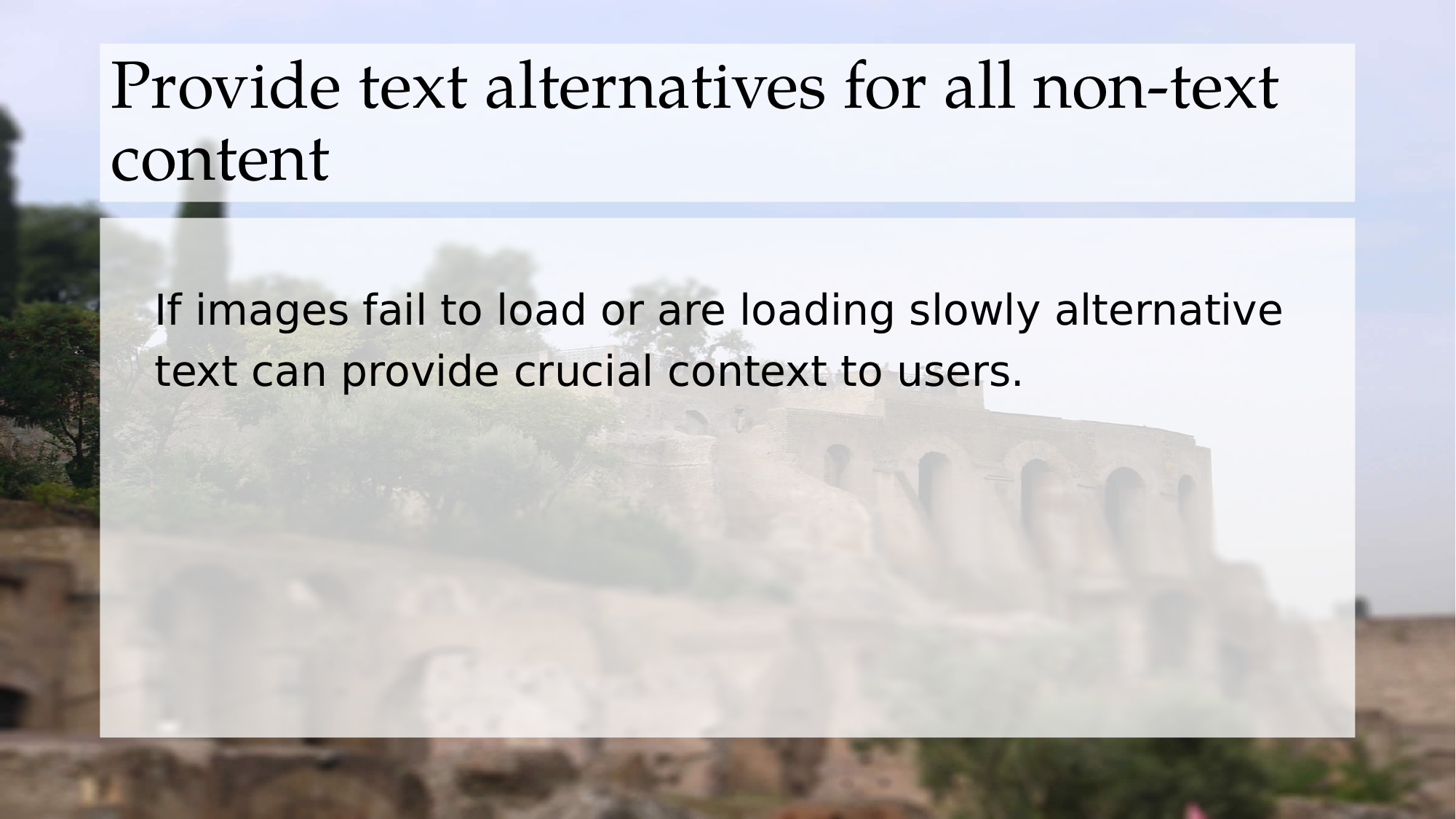

# Provide text alternatives for all non-text content
If images fail to load or are loading slowly alternative text can provide crucial context to users.